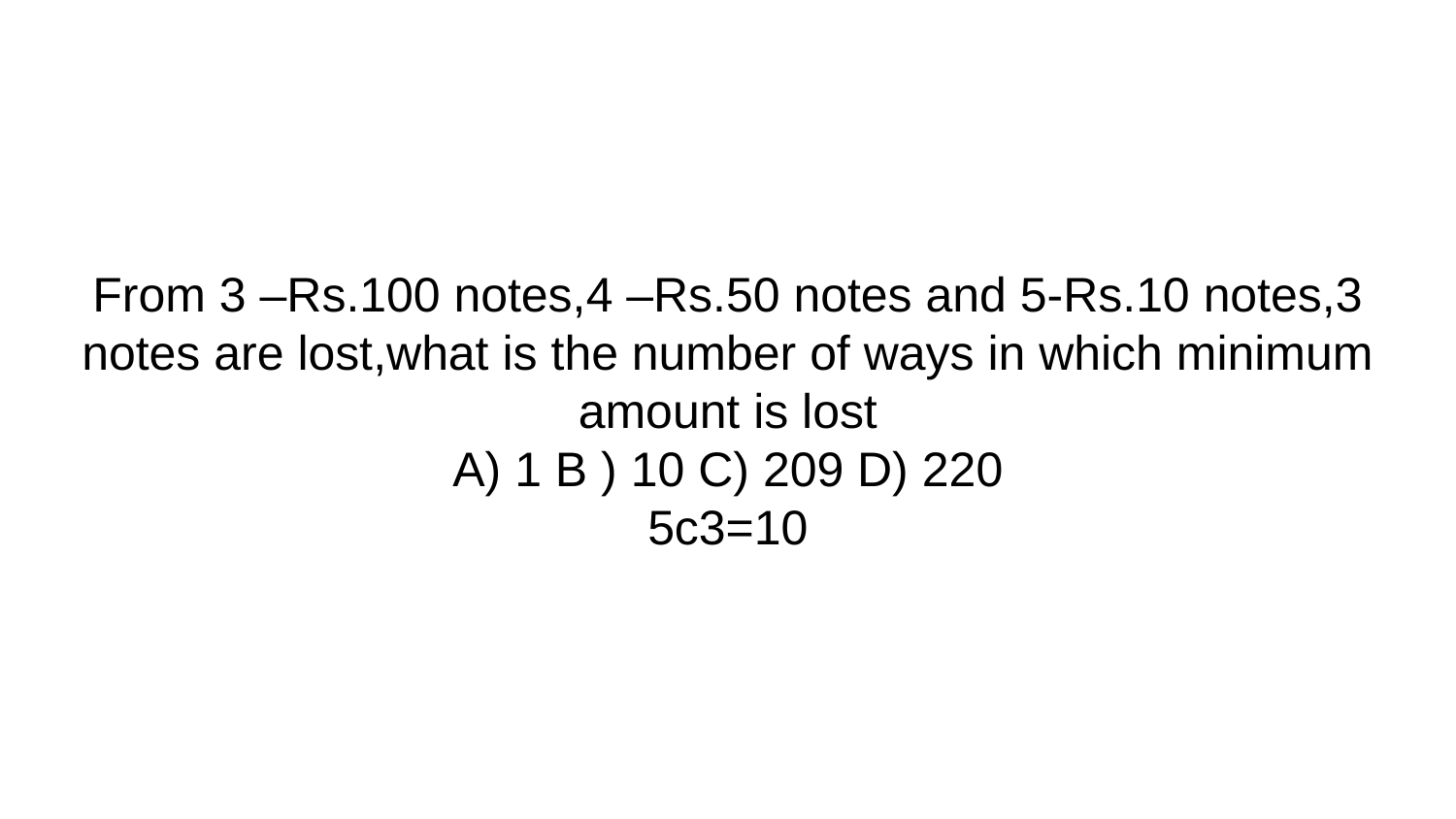

# From 3 –Rs.100 notes,4 –Rs.50 notes and 5-Rs.10 notes,3 notes are lost,what is the number of ways in which minimum amount is lost A) 1 B ) 10 C) 209 D) 220 5c3=10